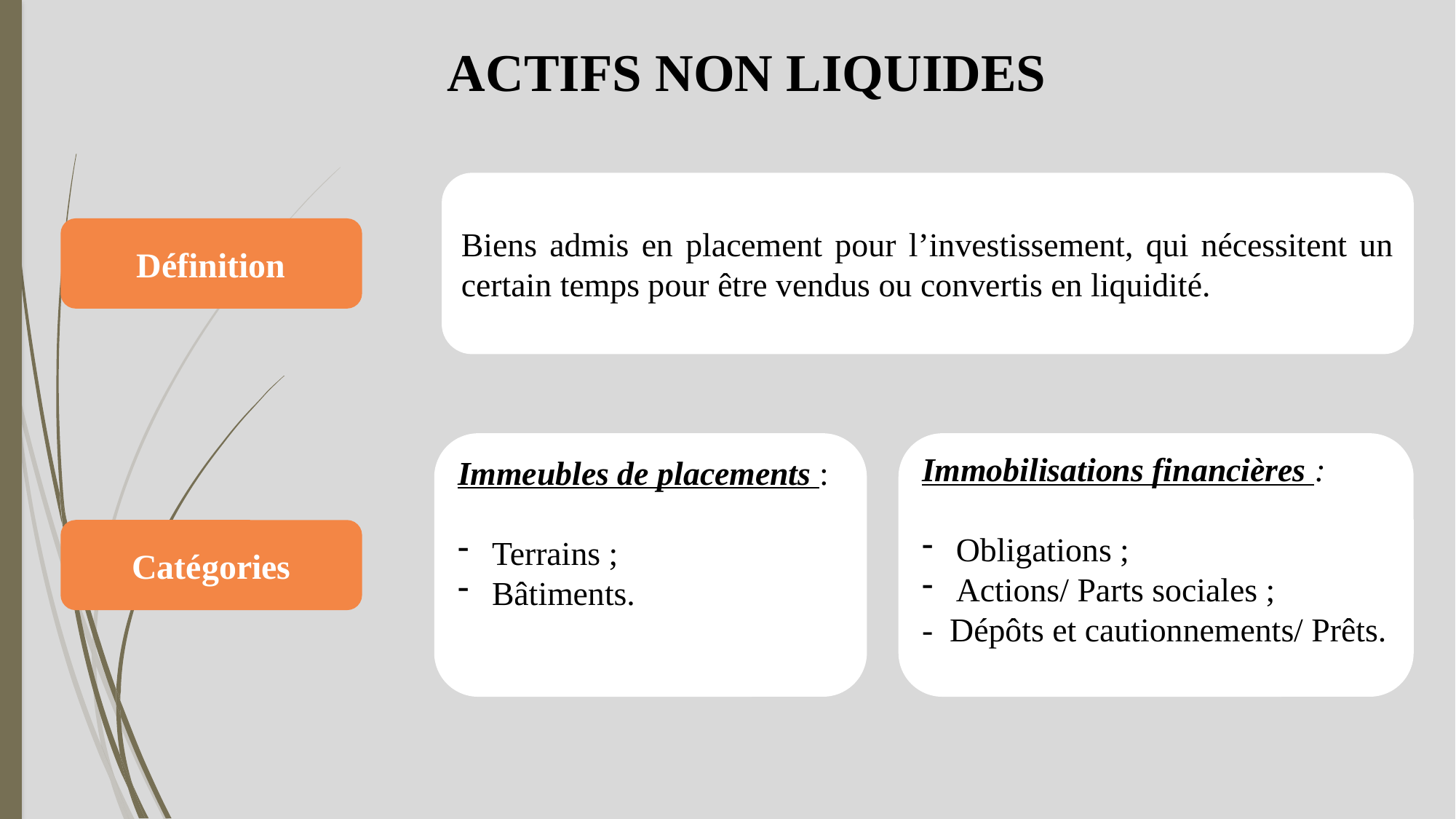

# ACTIFS NON LIQUIDES
Biens admis en placement pour l’investissement, qui nécessitent un certain temps pour être vendus ou convertis en liquidité.
Définition
Immeubles de placements :

Terrains ;
Bâtiments.
Immobilisations financières :

Obligations ;
Actions/ Parts sociales ;
-  Dépôts et cautionnements/ Prêts.

Catégories